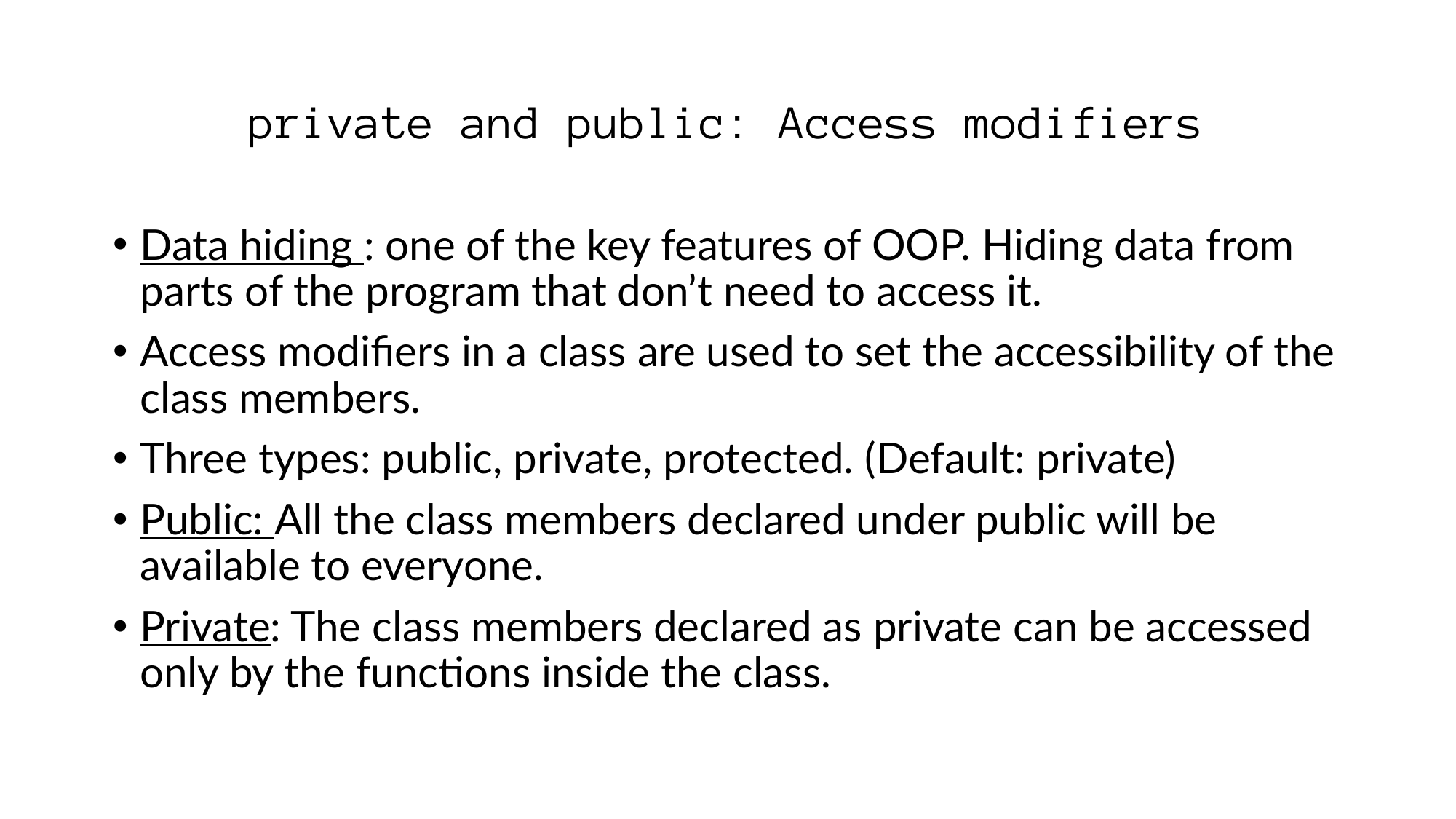

# private and public: Access modifiers
Data hiding : one of the key features of OOP. Hiding data from parts of the program that don’t need to access it.
Access modifiers in a class are used to set the accessibility of the class members.
Three types: public, private, protected. (Default: private)
Public: All the class members declared under public will be available to everyone.
Private: The class members declared as private can be accessed only by the functions inside the class.